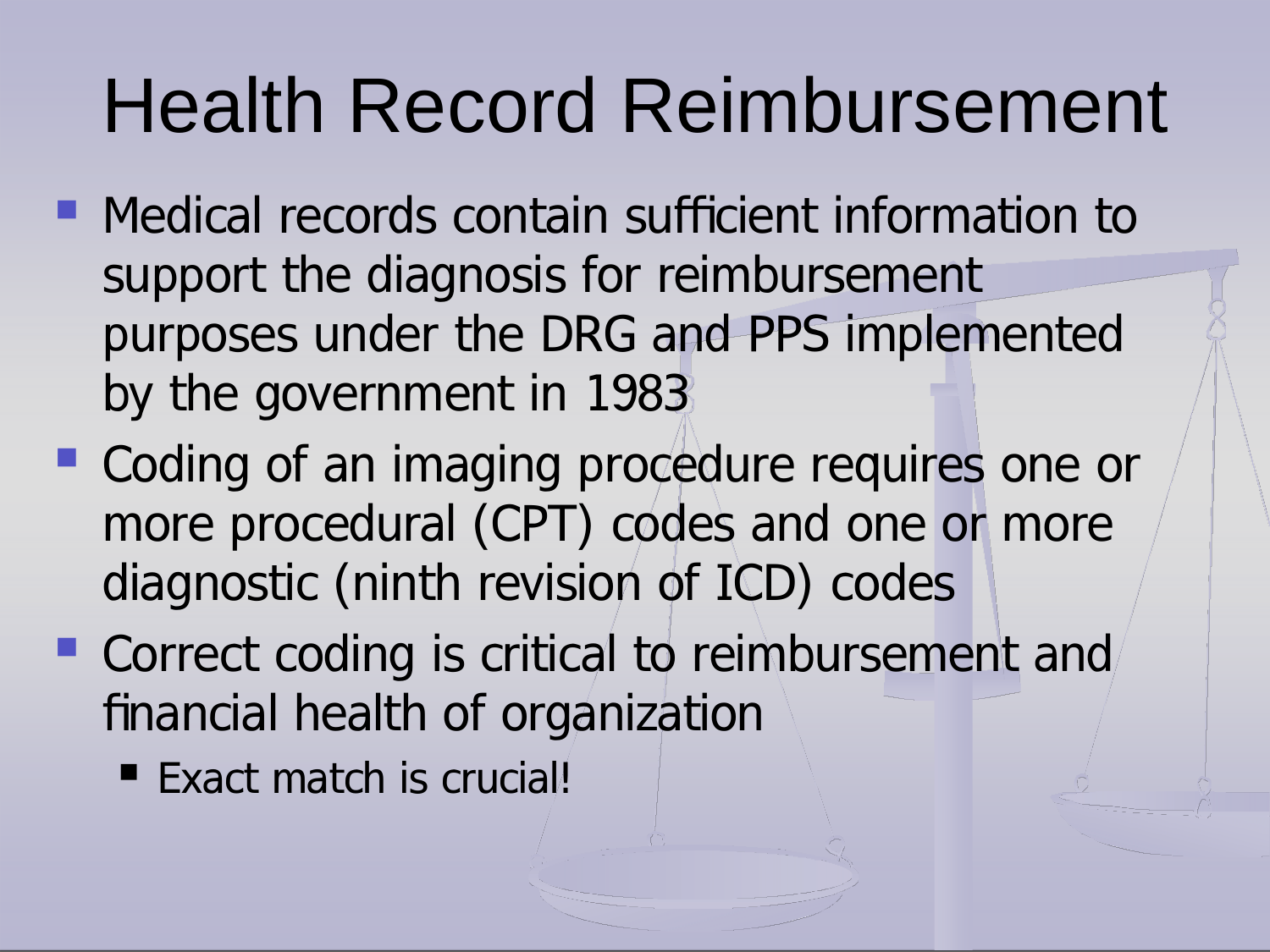

# Health Record Reimbursement
Medical records contain sufficient information to support the diagnosis for reimbursement purposes under the DRG and PPS implemented by the government in 1983
Coding of an imaging procedure requires one or more procedural (CPT) codes and one or more diagnostic (ninth revision of ICD) codes
Correct coding is critical to reimbursement and financial health of organization
Exact match is crucial!